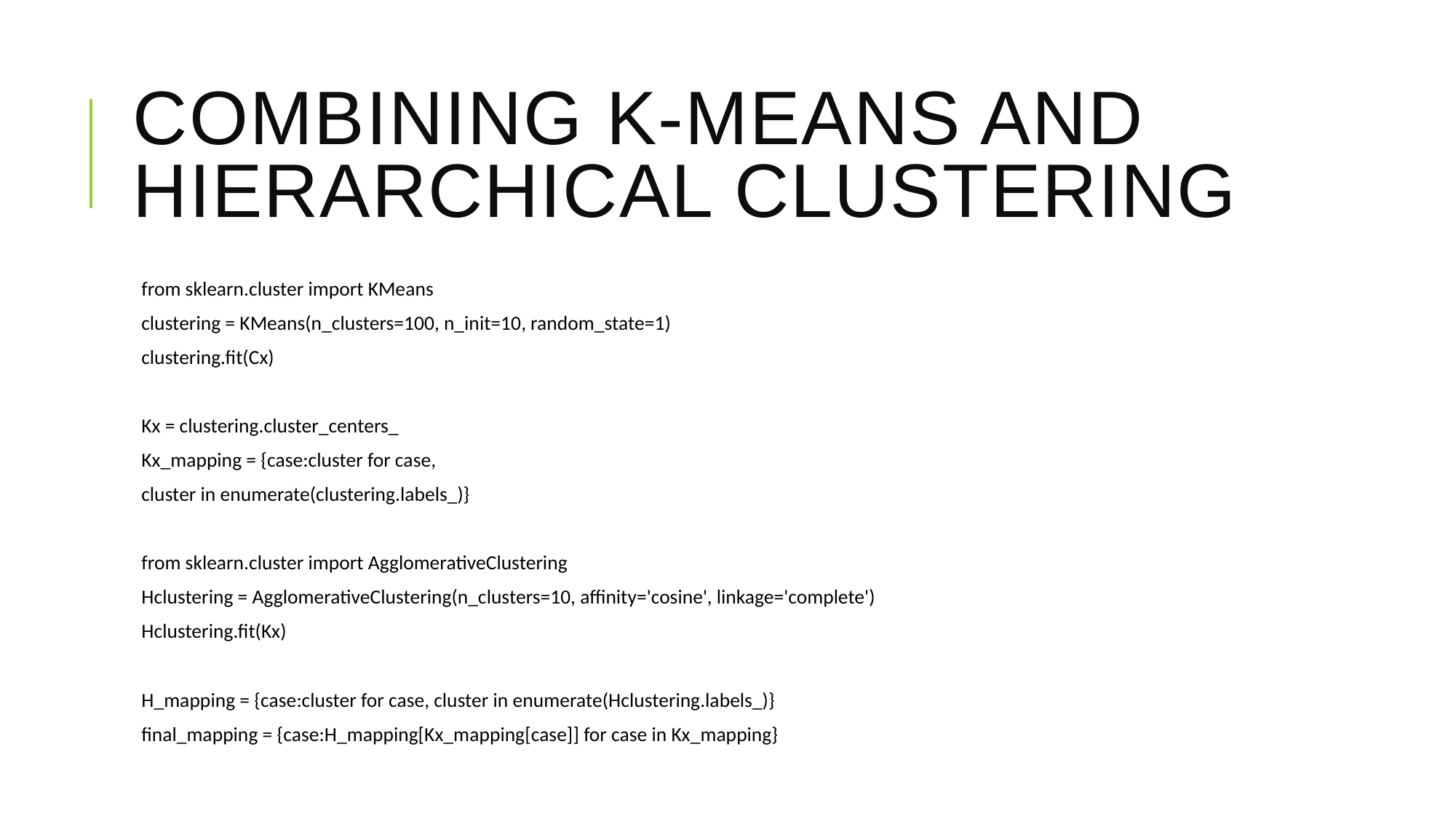

# Combining K-means and Hierarchical Clustering
from sklearn.cluster import KMeans
clustering = KMeans(n_clusters=100, n_init=10, random_state=1)
clustering.fit(Cx)

Kx = clustering.cluster_centers_
Kx_mapping = {case:cluster for case,
cluster in enumerate(clustering.labels_)}

from sklearn.cluster import AgglomerativeClustering
Hclustering = AgglomerativeClustering(n_clusters=10, affinity='cosine', linkage='complete')
Hclustering.fit(Kx)

H_mapping = {case:cluster for case, cluster in enumerate(Hclustering.labels_)}
final_mapping = {case:H_mapping[Kx_mapping[case]] for case in Kx_mapping}